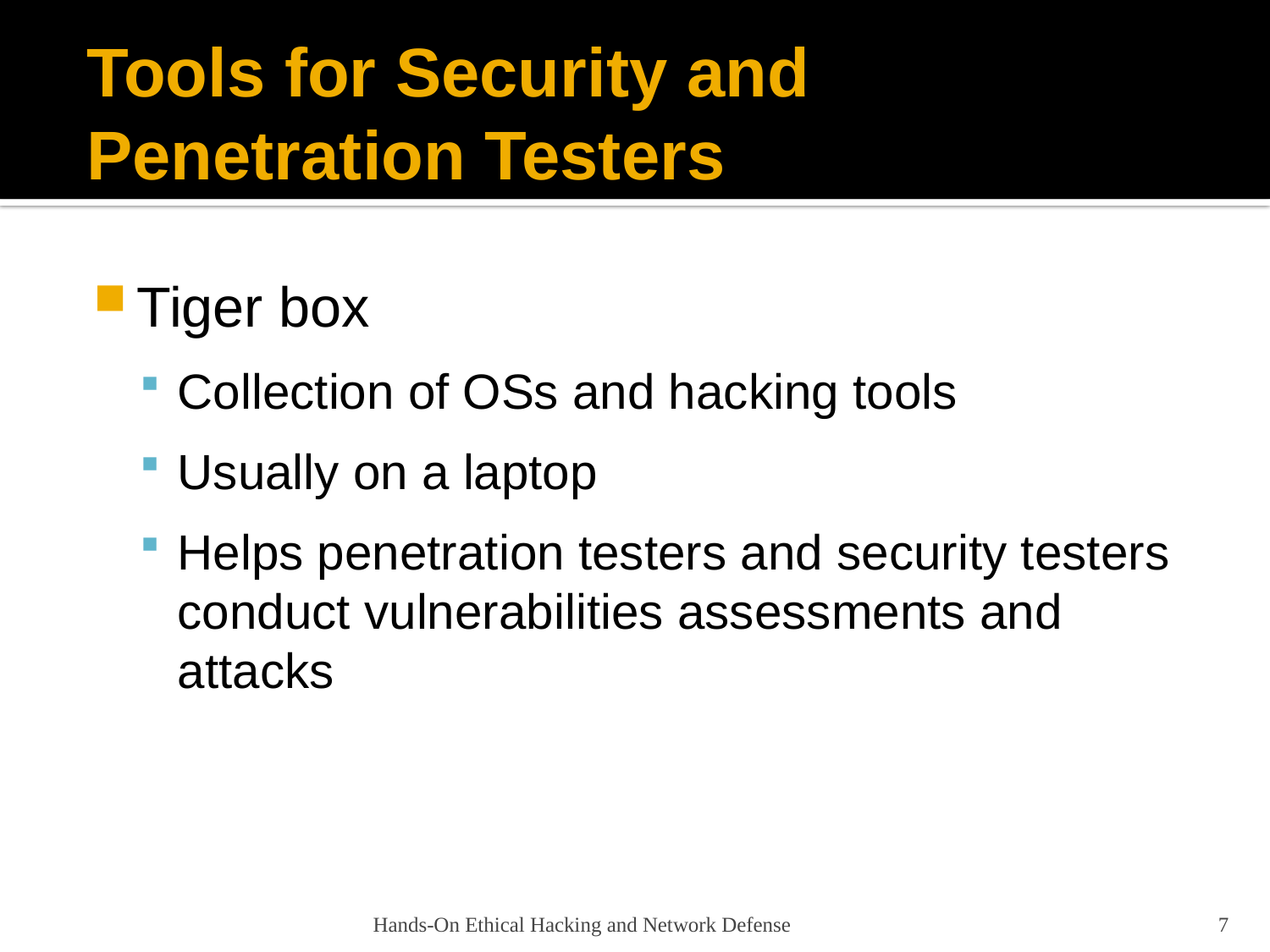

# Tools for Security and Penetration Testers
Tiger box
Collection of OSs and hacking tools
Usually on a laptop
Helps penetration testers and security testers conduct vulnerabilities assessments and attacks
Hands-On Ethical Hacking and Network Defense
7